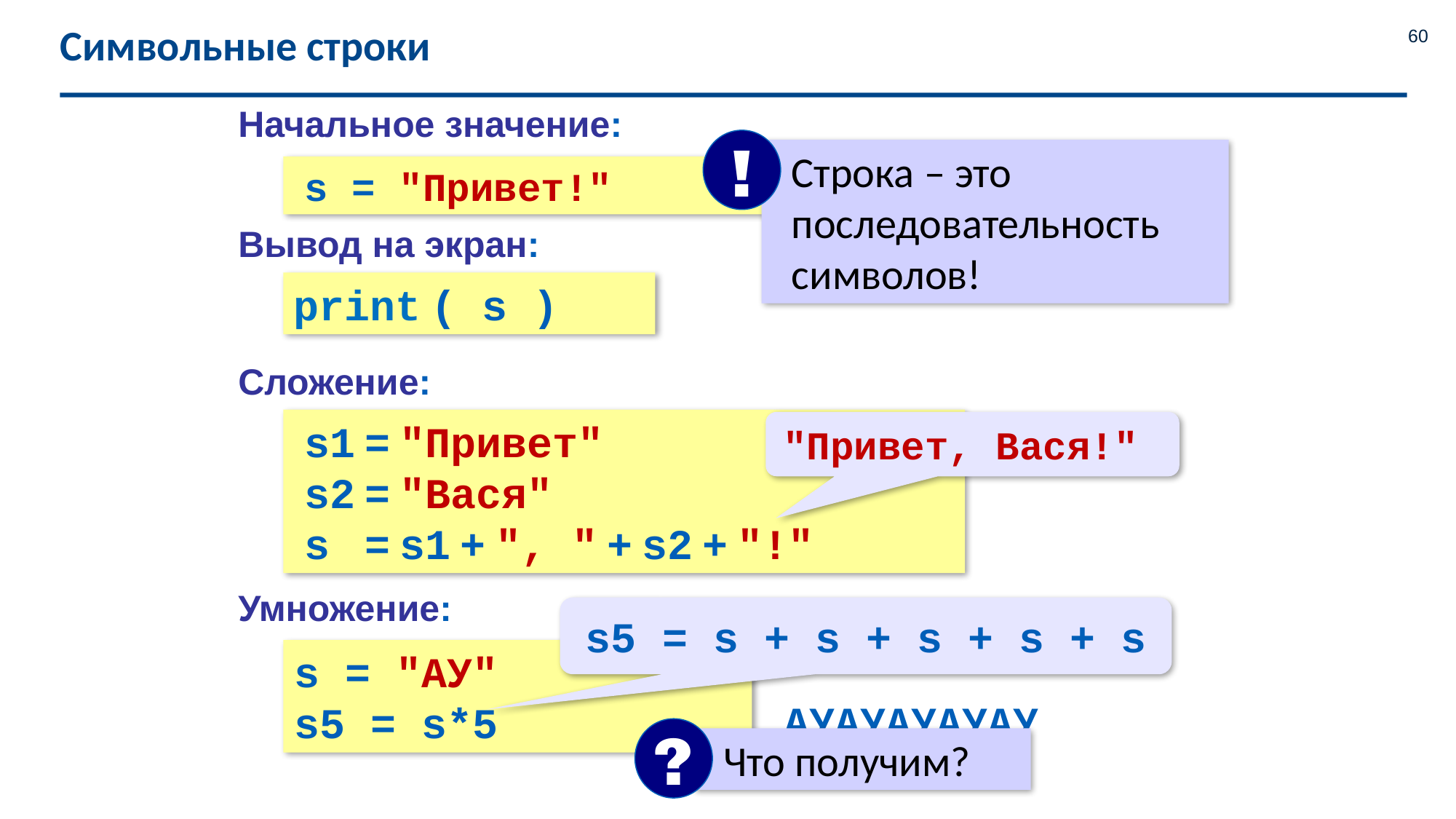

# Символьные строки
60
Начальное значение:
!
  Строка – это
  последовательность
  символов!
s = "Привет!"
Вывод на экран:
print ( s )
Сложение:
s1 = "Привет"
s2 = "Вася"
s  = s1 + ", " + s2 + "!"
"Привет, Вася!"
Умножение:
s5 = s + s + s + s + s
s = "АУ"
s5 = s*5
АУАУАУАУАУ
?
  Что получим?